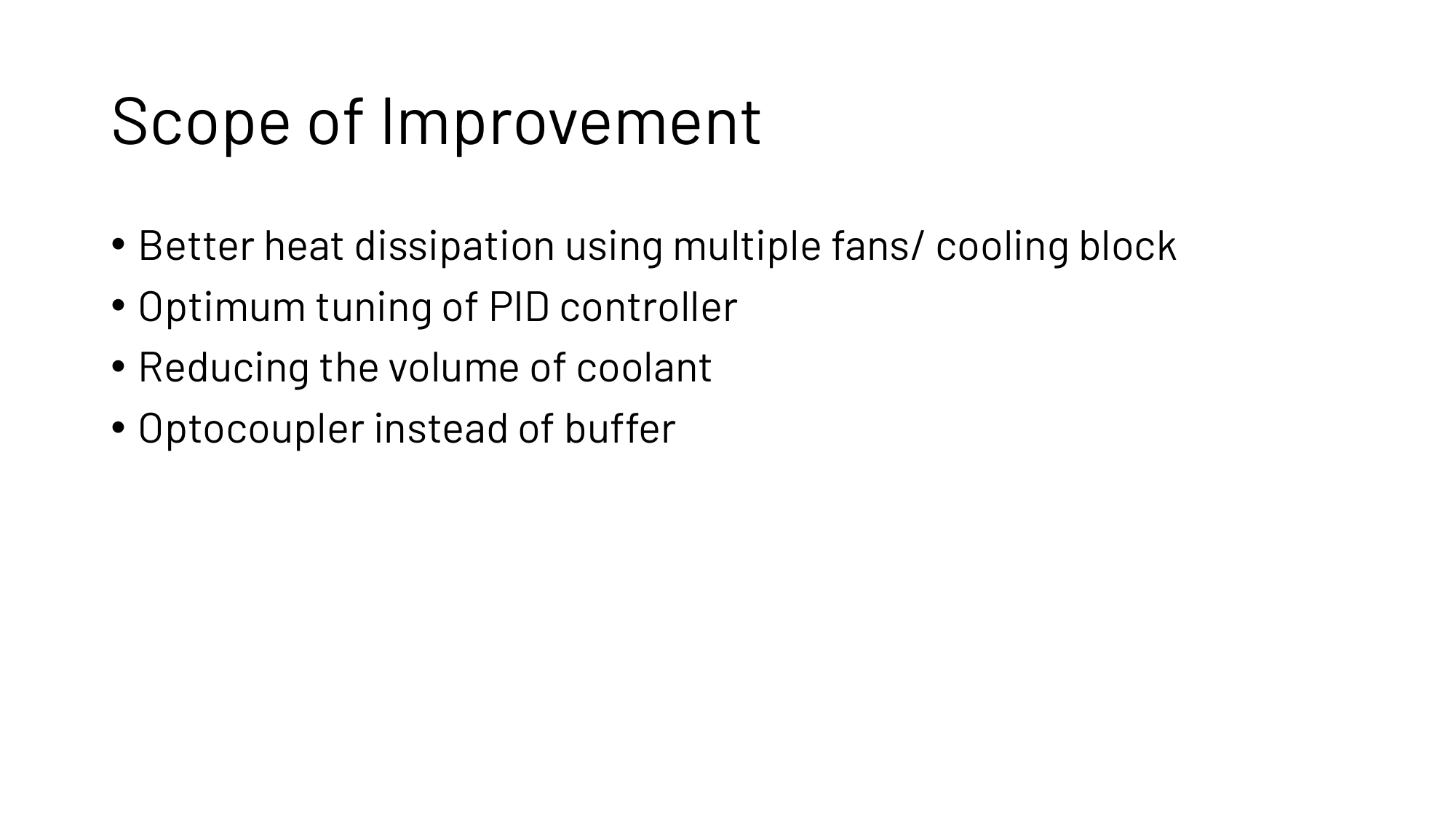

# Scope of Improvement
Better heat dissipation using multiple fans/ cooling block
Optimum tuning of PID controller
Reducing the volume of coolant
Optocoupler instead of buffer